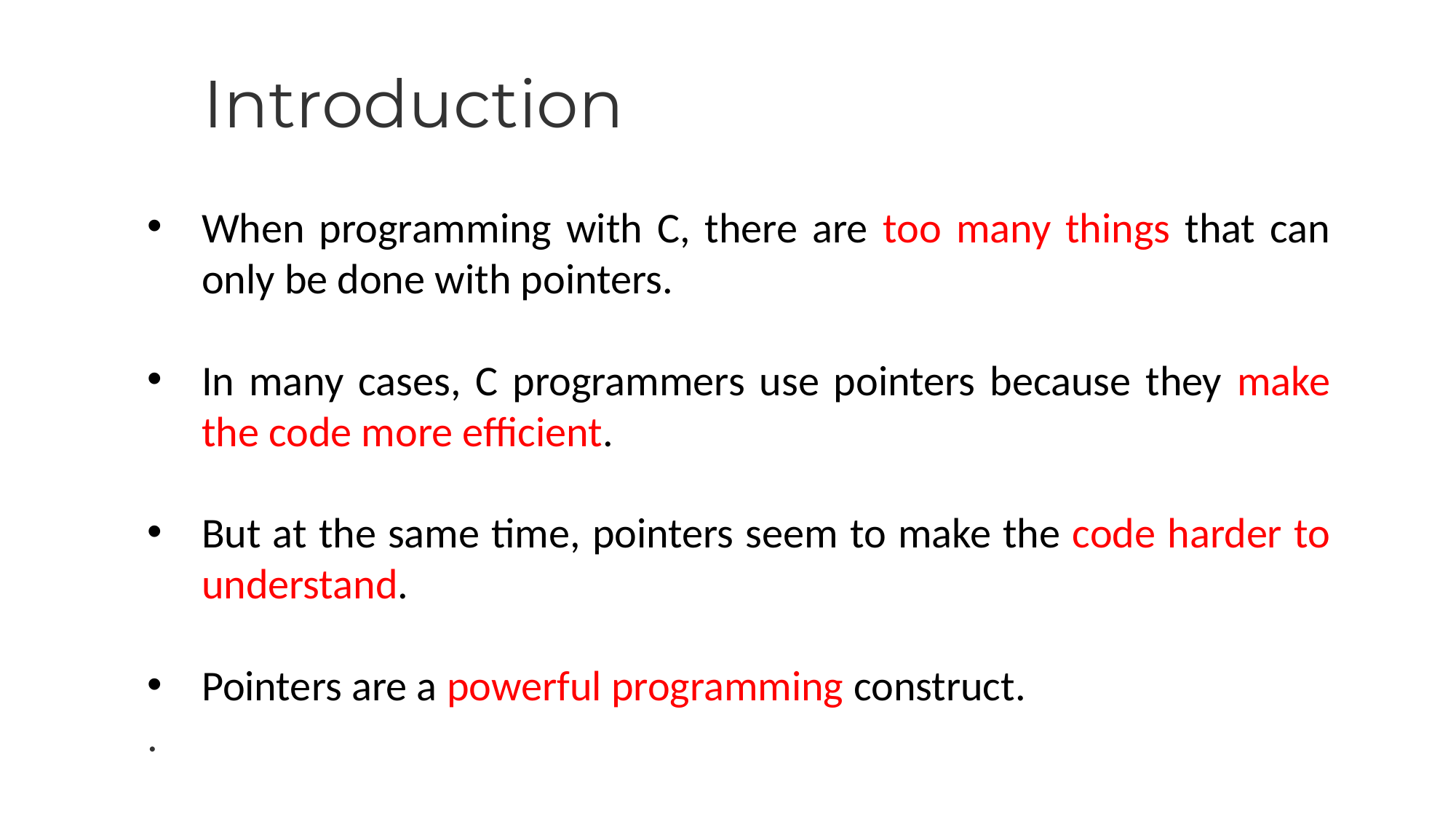

Introduction
When programming with C, there are too many things that can only be done with pointers.

In many cases, C programmers use pointers because they make the code more efficient.

But at the same time, pointers seem to make the code harder to understand.

Pointers are a powerful programming construct.
.